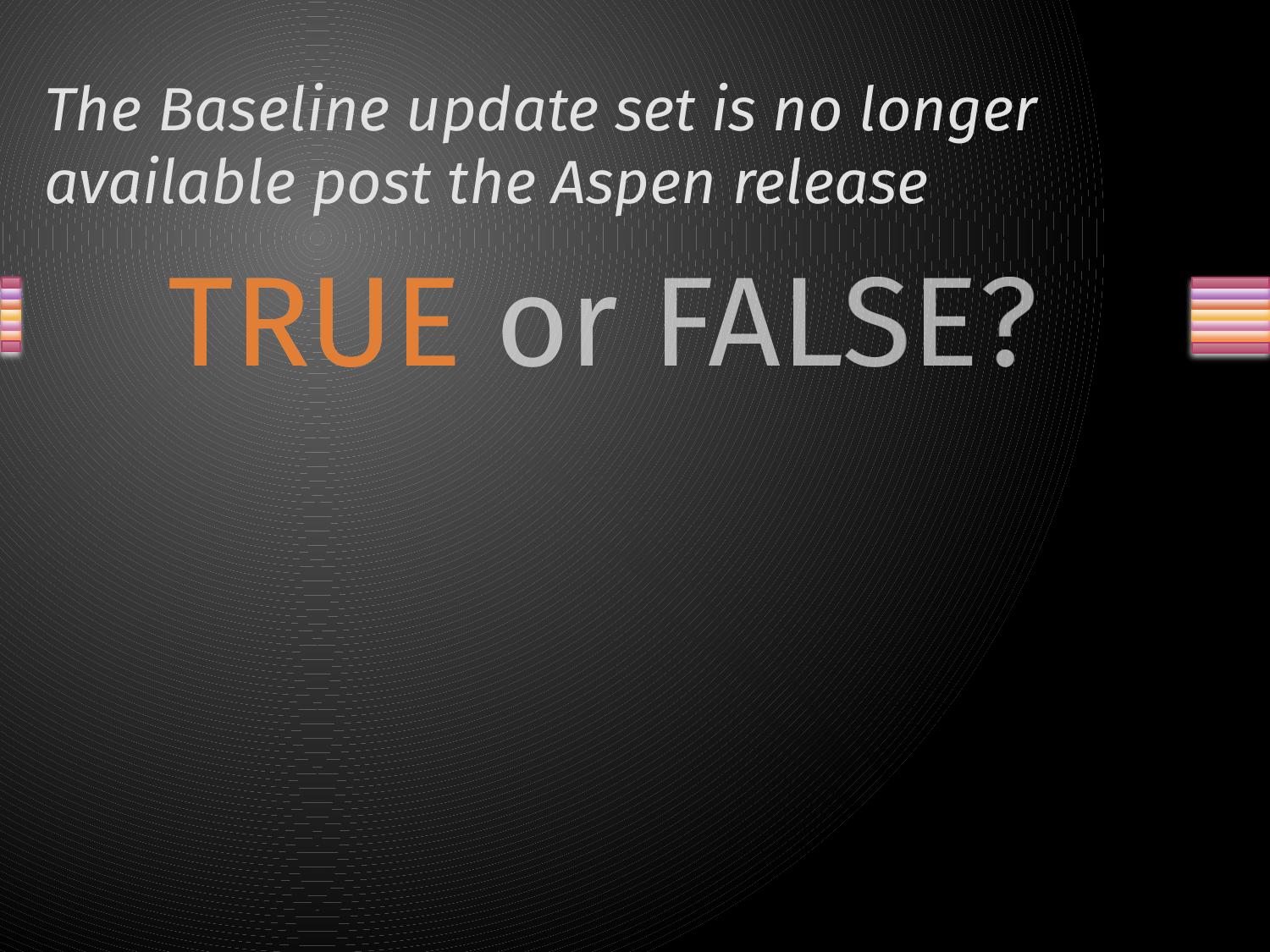

# The Baseline update set is no longer available post the Aspen release